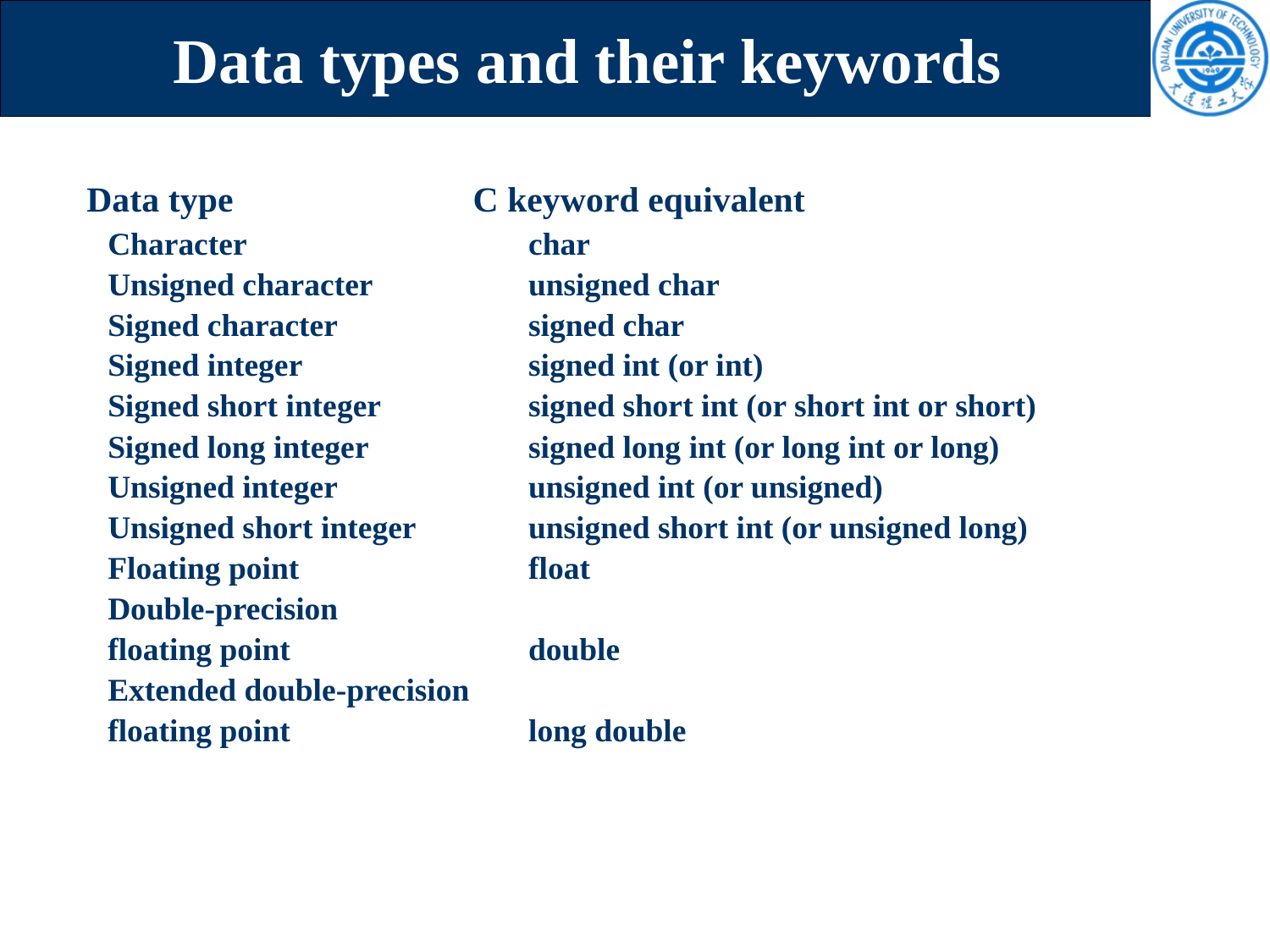

# Data types and their keywords
    Data type                       	C keyword equivalent
Character                        	char
Unsigned character             	unsigned char
Signed character                	signed char
Signed integer                   	signed int (or int)
Signed short integer            	signed short int (or short int or short)
Signed long integer              	signed long int (or long int or long)
Unsigned integer                 	unsigned int (or unsigned)
Unsigned short integer          	unsigned short int (or unsigned long)
Floating point                    	float
Double-precision
floating point                    	double
Extended double-precision
floating point                    	long double